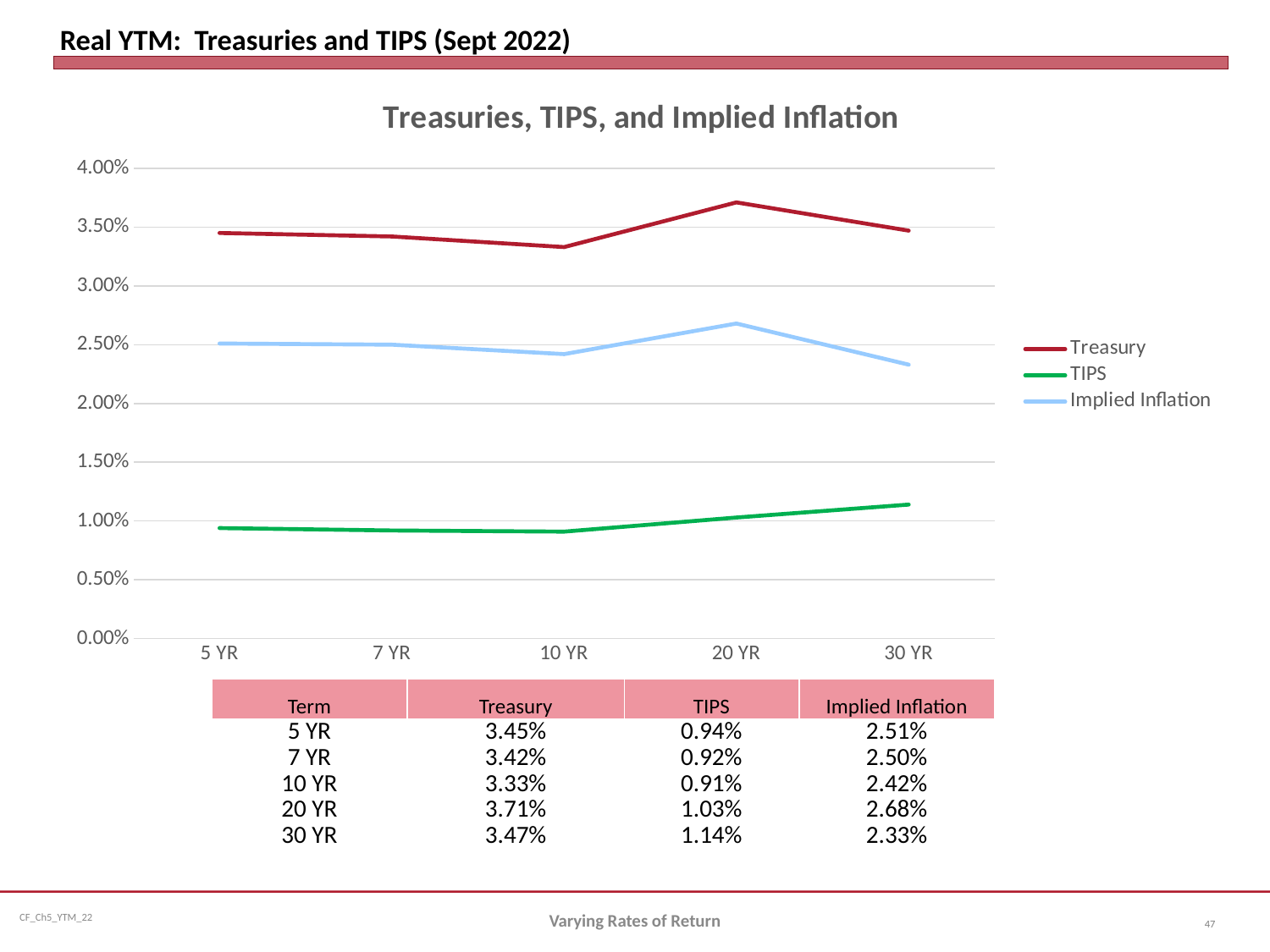

# Real YTM:  Treasuries and TIPS (Sept 2022)

### Chart: Treasuries, TIPS, and Implied Inflation

| Category | Treasury | TIPS | Implied Inflation |
|---|---|---|---|
| 5 YR | 0.0345 | 0.0094 | 0.025100000000000004 |
| 7 YR | 0.0342 | 0.0092 | 0.025 |
| 10 YR | 0.0333 | 0.0091 | 0.024200000000000003 |
| 20 YR | 0.0371 | 0.0103 | 0.0268 |
| 30 YR | 0.0347 | 0.0114 | 0.0233 |
| Term | Treasury | TIPS | Implied Inflation |
| --- | --- | --- | --- |
| 5 YR | 3.45% | 0.94% | 2.51% |
| 7 YR | 3.42% | 0.92% | 2.50% |
| 10 YR | 3.33% | 0.91% | 2.42% |
| 20 YR | 3.71% | 1.03% | 2.68% |
| 30 YR | 3.47% | 1.14% | 2.33% |
Varying Rates of Return
47